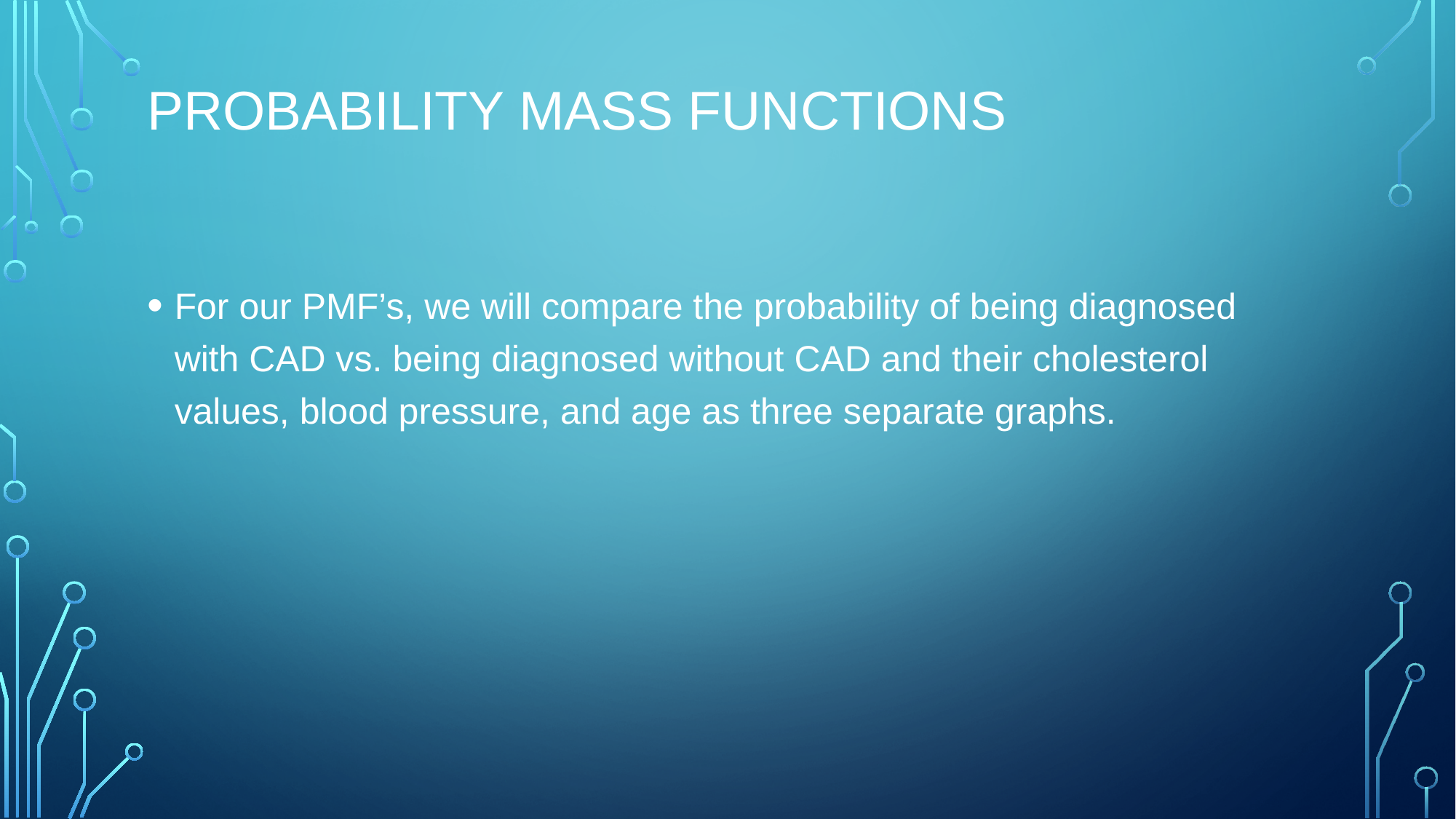

# Probability mass functions
For our PMF’s, we will compare the probability of being diagnosed with CAD vs. being diagnosed without CAD and their cholesterol values, blood pressure, and age as three separate graphs.